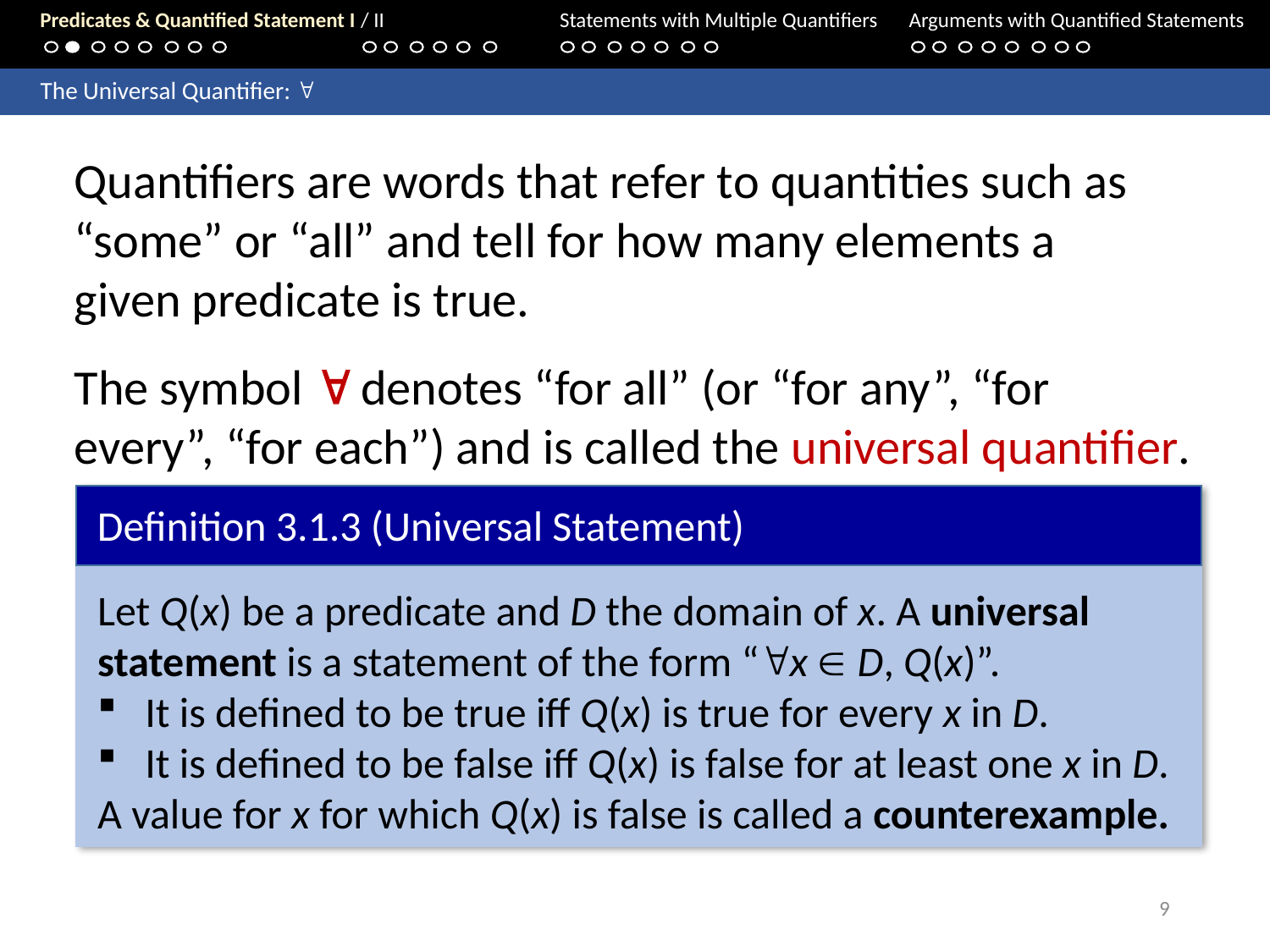

Predicates & Quantified Statement I / II	Statements with Multiple Quantifiers	Arguments with Quantified Statements

	The Universal Quantifier: ∀
Quantifiers are words that refer to quantities such as “some” or “all” and tell for how many elements a given predicate is true.
The symbol ∀ denotes “for all” (or “for any”, “for every”, “for each”) and is called the universal quantifier.

Definition 3.1.3 (Universal Statement)
Let Q(x) be a predicate and D the domain of x. A universal statement is a statement of the form “∀x ∈ D, Q(x)”.
It is defined to be true iff Q(x) is true for every x in D.
It is defined to be false iff Q(x) is false for at least one x in D.
A value for x for which Q(x) is false is called a counterexample.
9